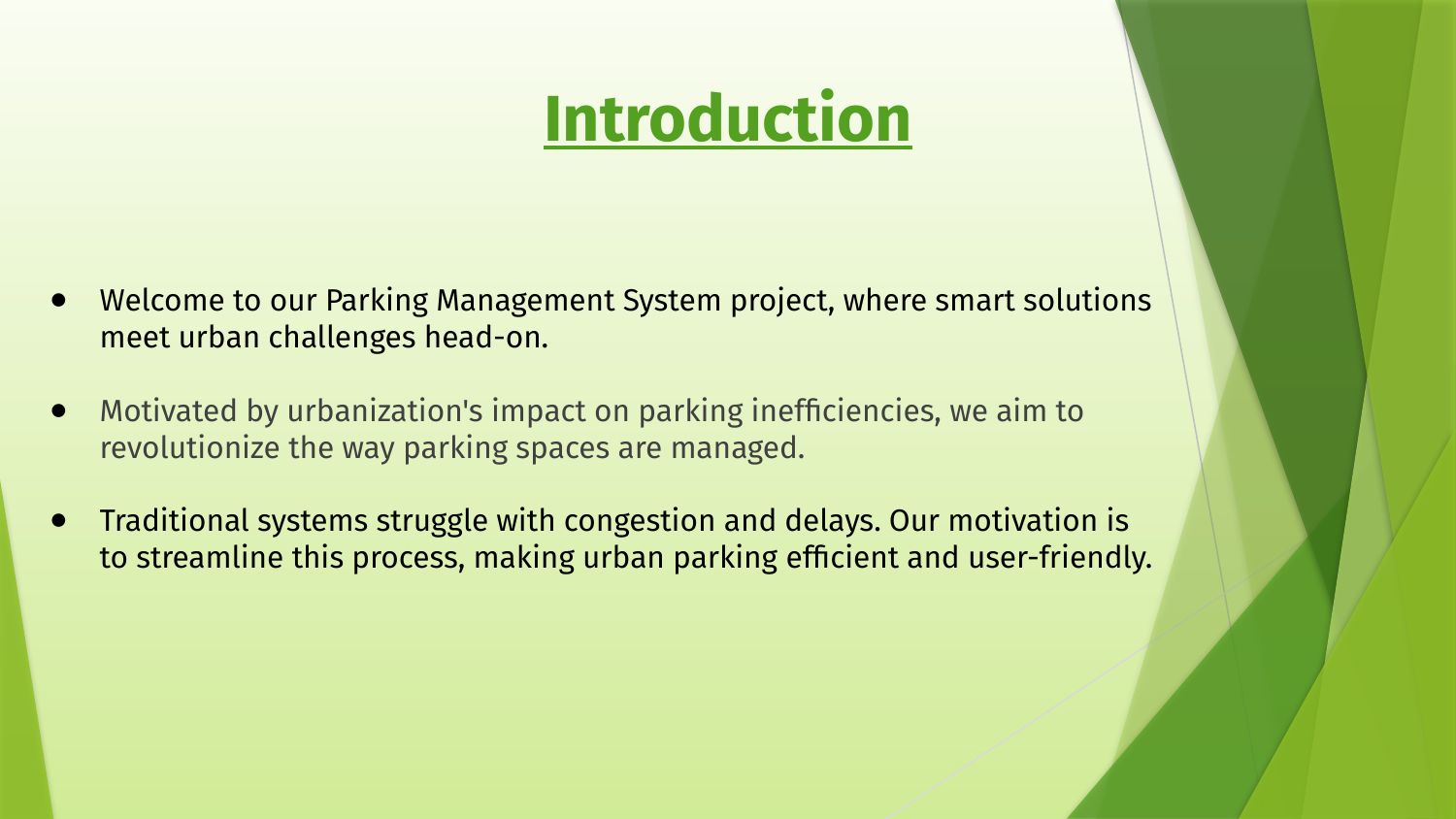

# Introduction
Welcome to our Parking Management System project, where smart solutions meet urban challenges head-on.

Motivated by urbanization's impact on parking inefficiencies, we aim to revolutionize the way parking spaces are managed.

Traditional systems struggle with congestion and delays. Our motivation is to streamline this process, making urban parking efficient and user-friendly.